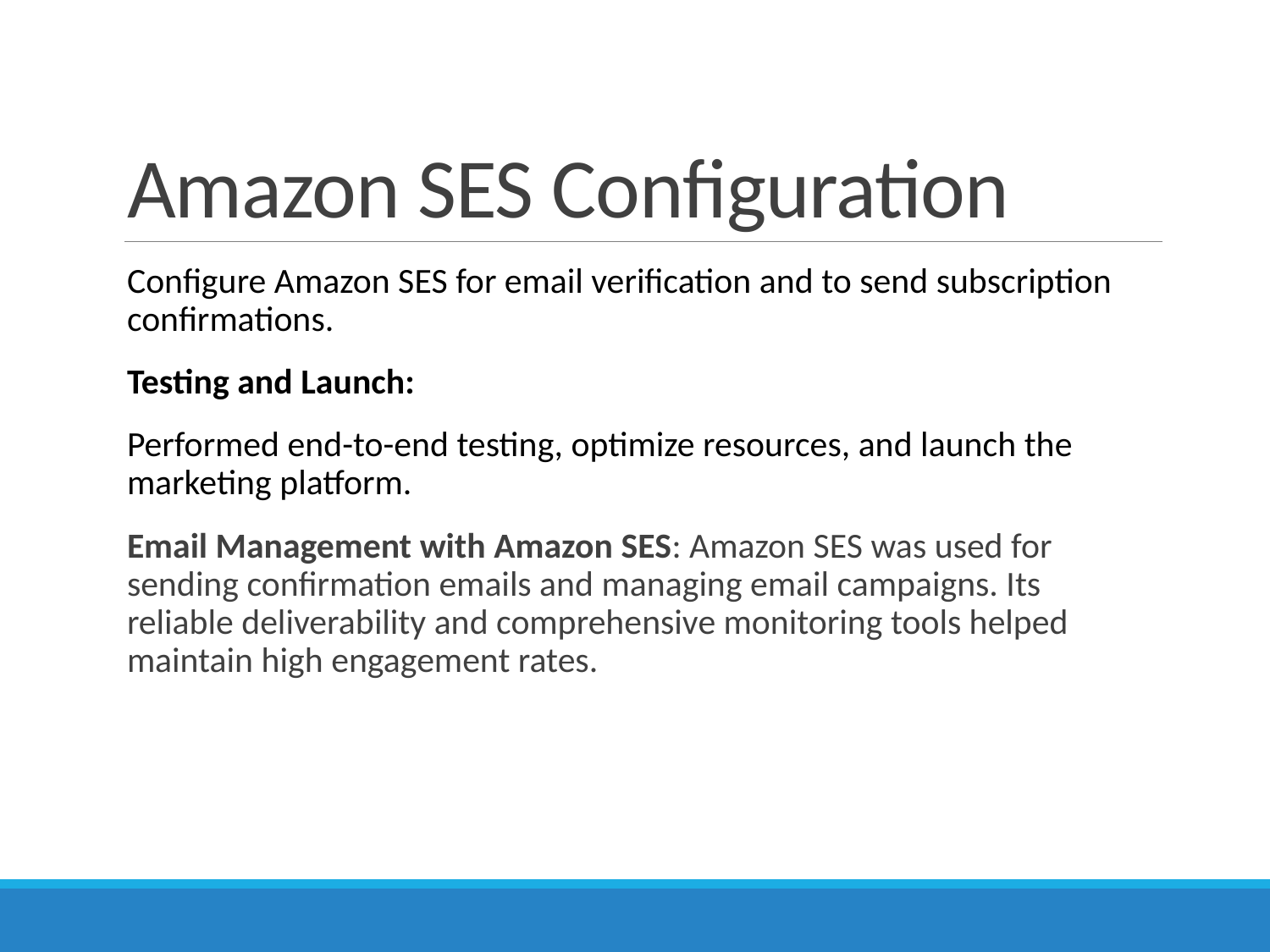

# Amazon SES Configuration
Configure Amazon SES for email verification and to send subscription confirmations.
Testing and Launch:
Performed end-to-end testing, optimize resources, and launch the marketing platform.
Email Management with Amazon SES: Amazon SES was used for sending confirmation emails and managing email campaigns. Its reliable deliverability and comprehensive monitoring tools helped maintain high engagement rates.